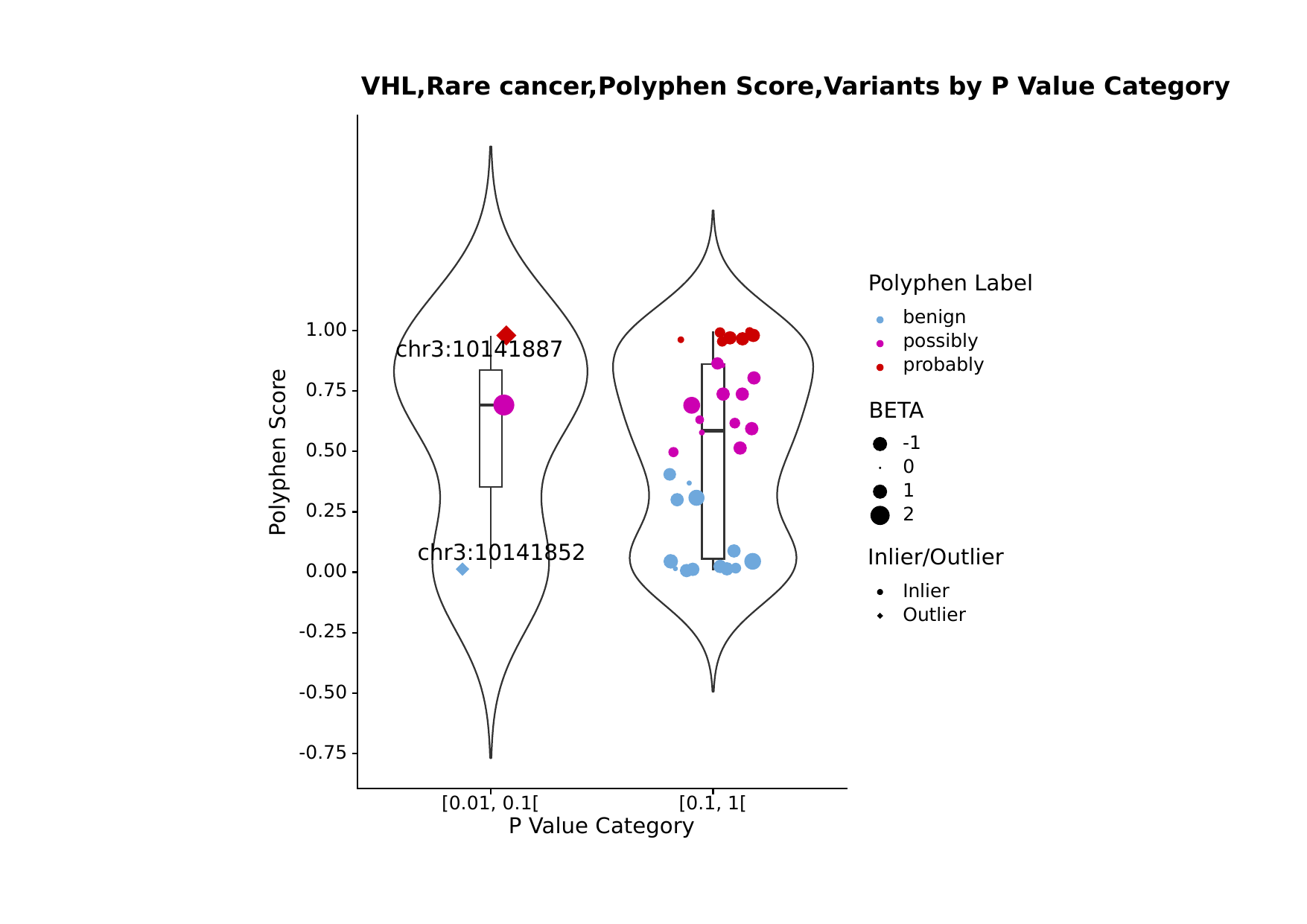

VHL,Rare cancer,Polyphen Score,Variants by P Value Category

Polyphen Label
benign

1.00

possibly

chr3:10141887
probably

0.75

BETA

-1

Polyphen Score
0.50

0

1

0.25

2

chr3:10141852
Inlier/Outlier

0.00

Inlier

Outlier

-0.25

-0.50

-0.75

[0.01, 0.1[
[0.1, 1[
P Value Category